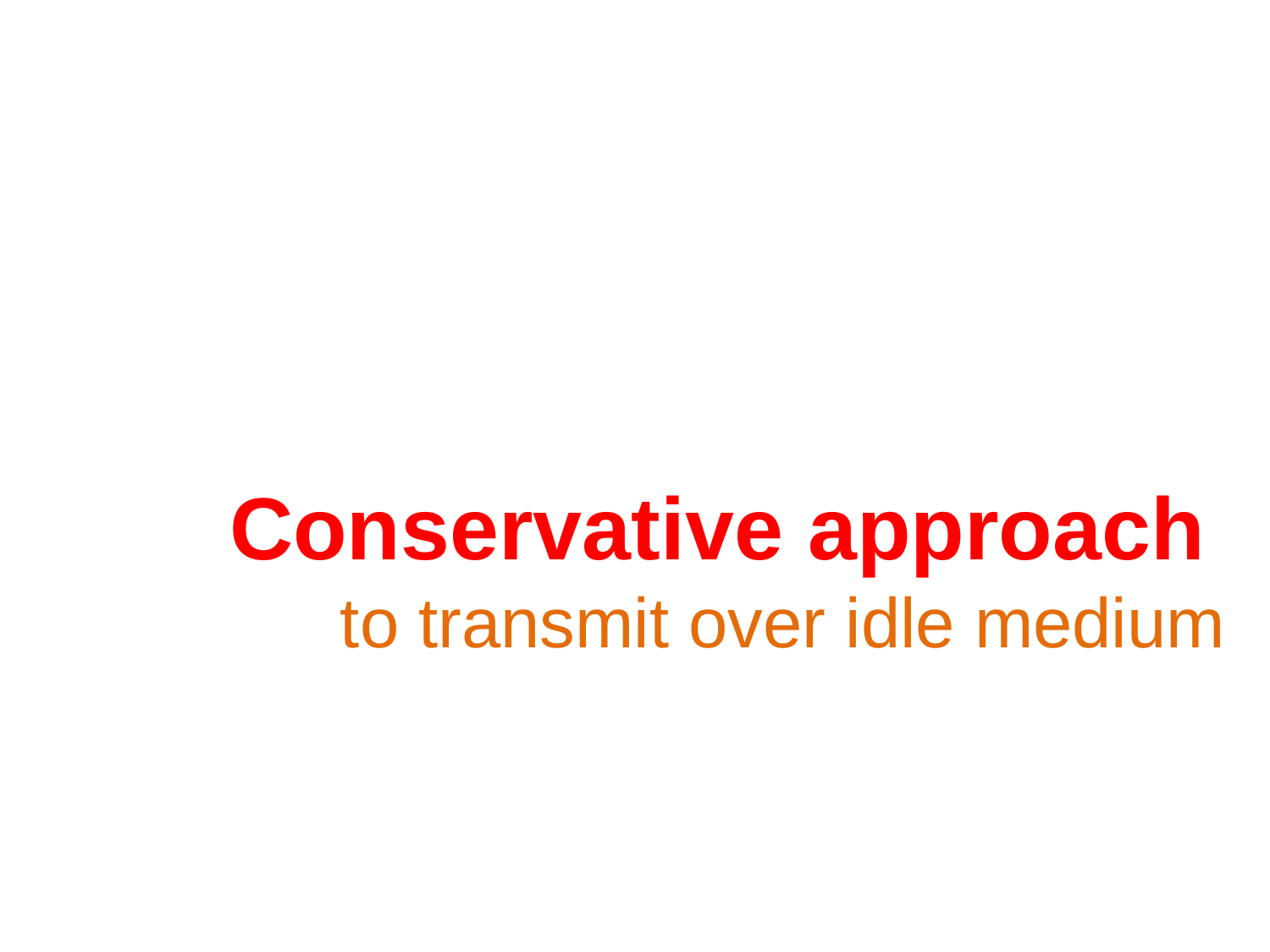

Conservative approach
to transmit over idle medium